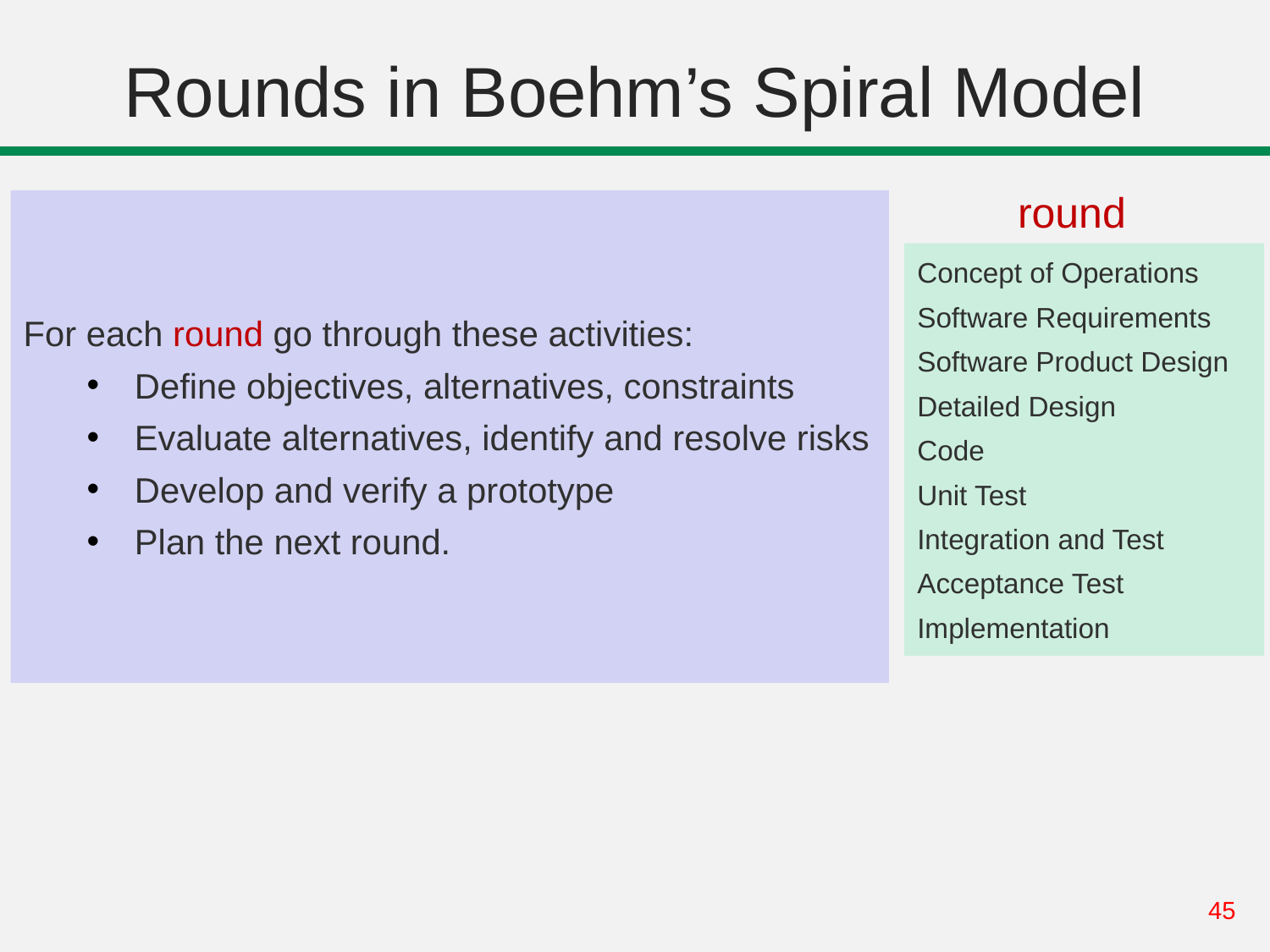

# Rounds in Boehm’s Spiral Model
round
For each round go through these activities:
Define objectives, alternatives, constraints
Evaluate alternatives, identify and resolve risks
Develop and verify a prototype
Plan the next round.
Concept of Operations
Software Requirements
Software Product Design
Detailed Design
Code
Unit Test
Integration and Test
Acceptance Test
Implementation